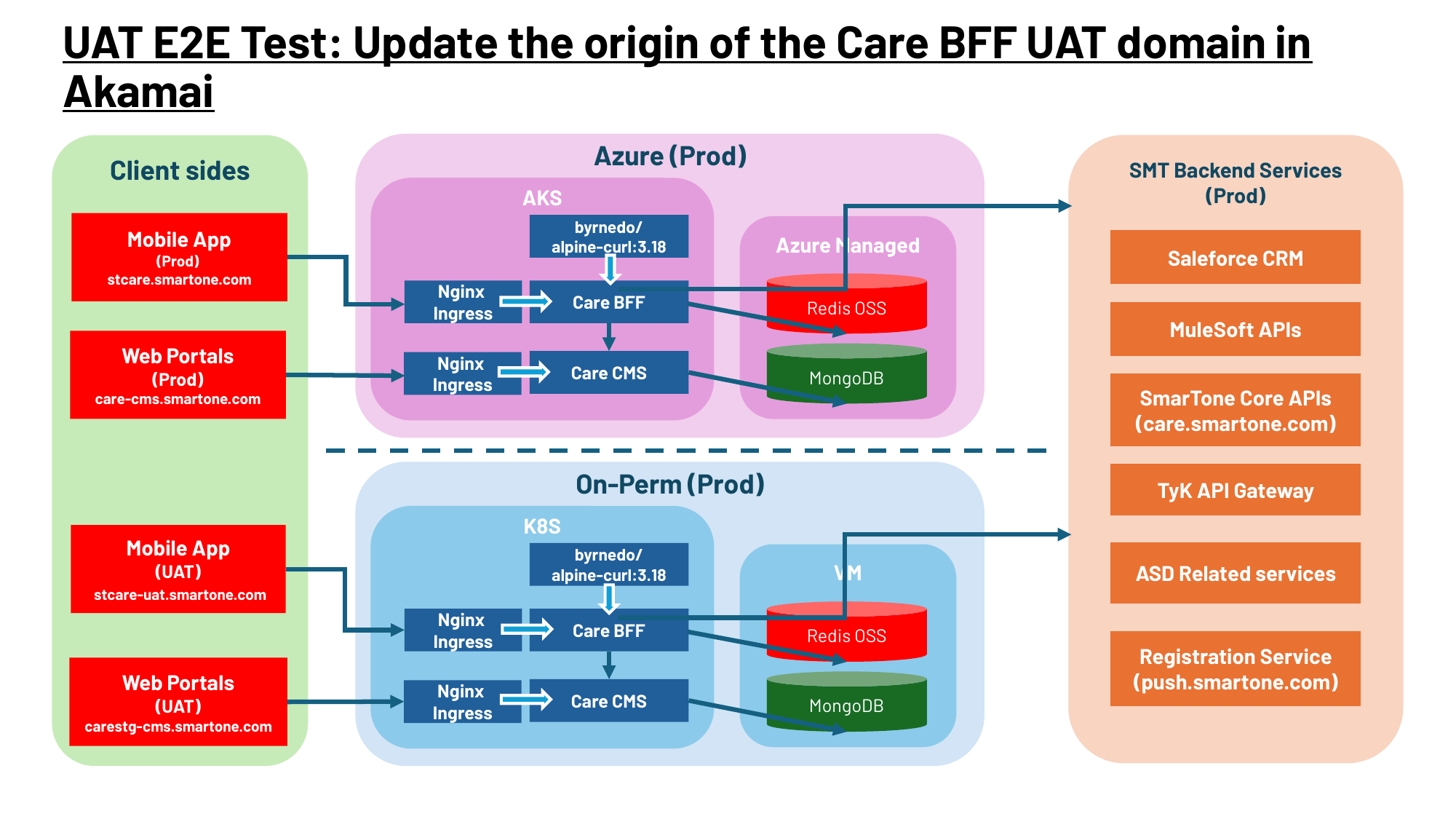

# UAT E2E Test: Update the origin of the Care BFF UAT domain in Akamai
Azure (Prod)

SMT Backend Services
(Prod)
Saleforce CRM
MuleSoft APIs
SmarTone Core APIs
(care.smartone.com)
TyK API Gateway
ASD Related services
Registration Service
(push.smartone.com)
Client sides
AKS

Mobile App
(Prod)
stcare.smartone.com
byrnedo/
alpine-curl:3.18
Azure Managed

Redis OSS
Nginx
Ingress
Care BFF

Web Portals
(Prod)
care-cms.smartone.com
MongoDB
Care CMS
Nginx
Ingress

On-Perm (Prod)

K8S

Mobile App
(UAT)
 stcare-uat.smartone.com
byrnedo/
alpine-curl:3.18
VM

Redis OSS
Nginx
Ingress
Care BFF

Web Portals
(UAT)
carestg-cms.smartone.com
MongoDB
Care CMS
Nginx
Ingress